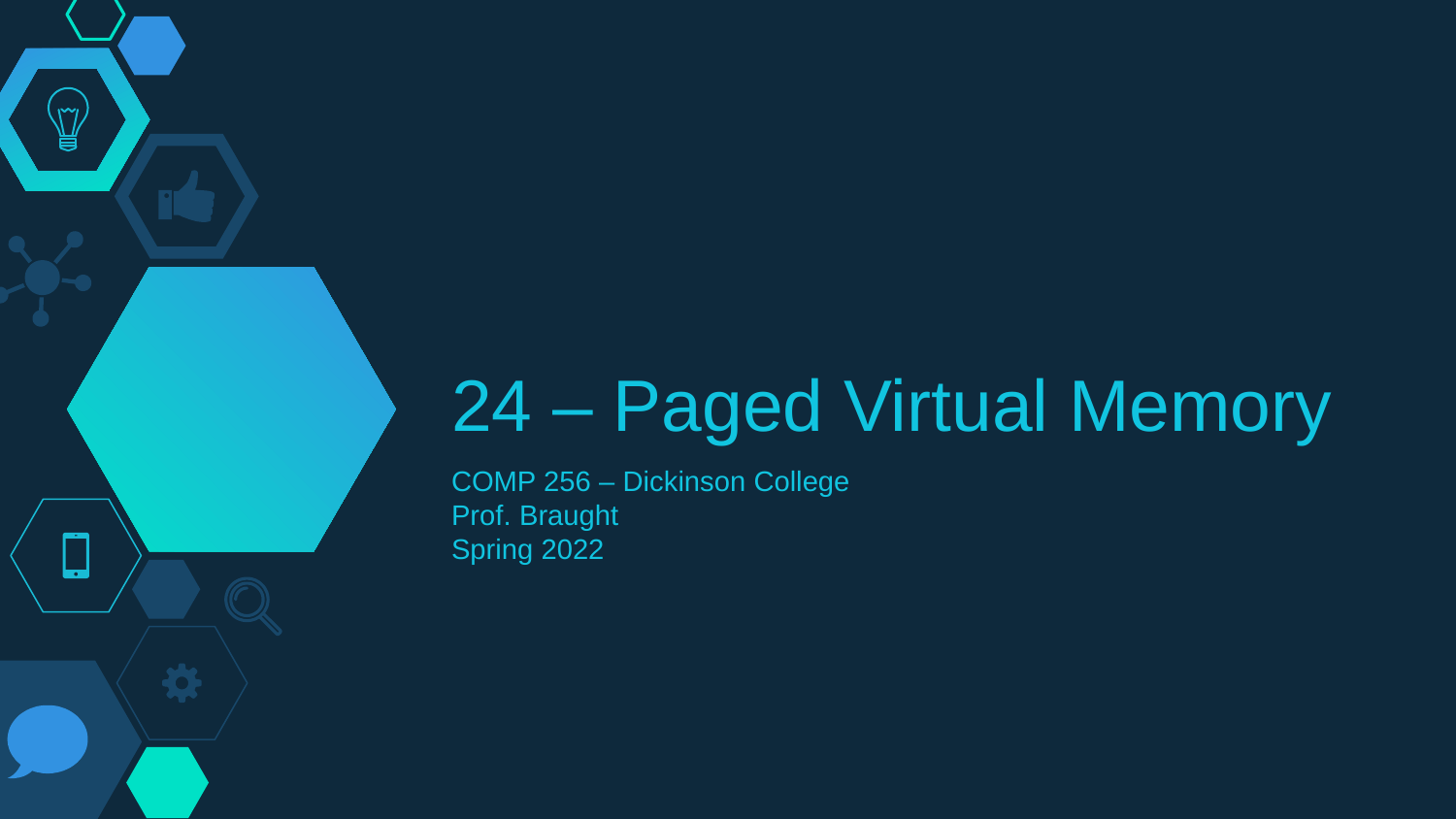

# 24 – Paged Virtual Memory
COMP 256 – Dickinson College
Prof. Braught
Spring 2022